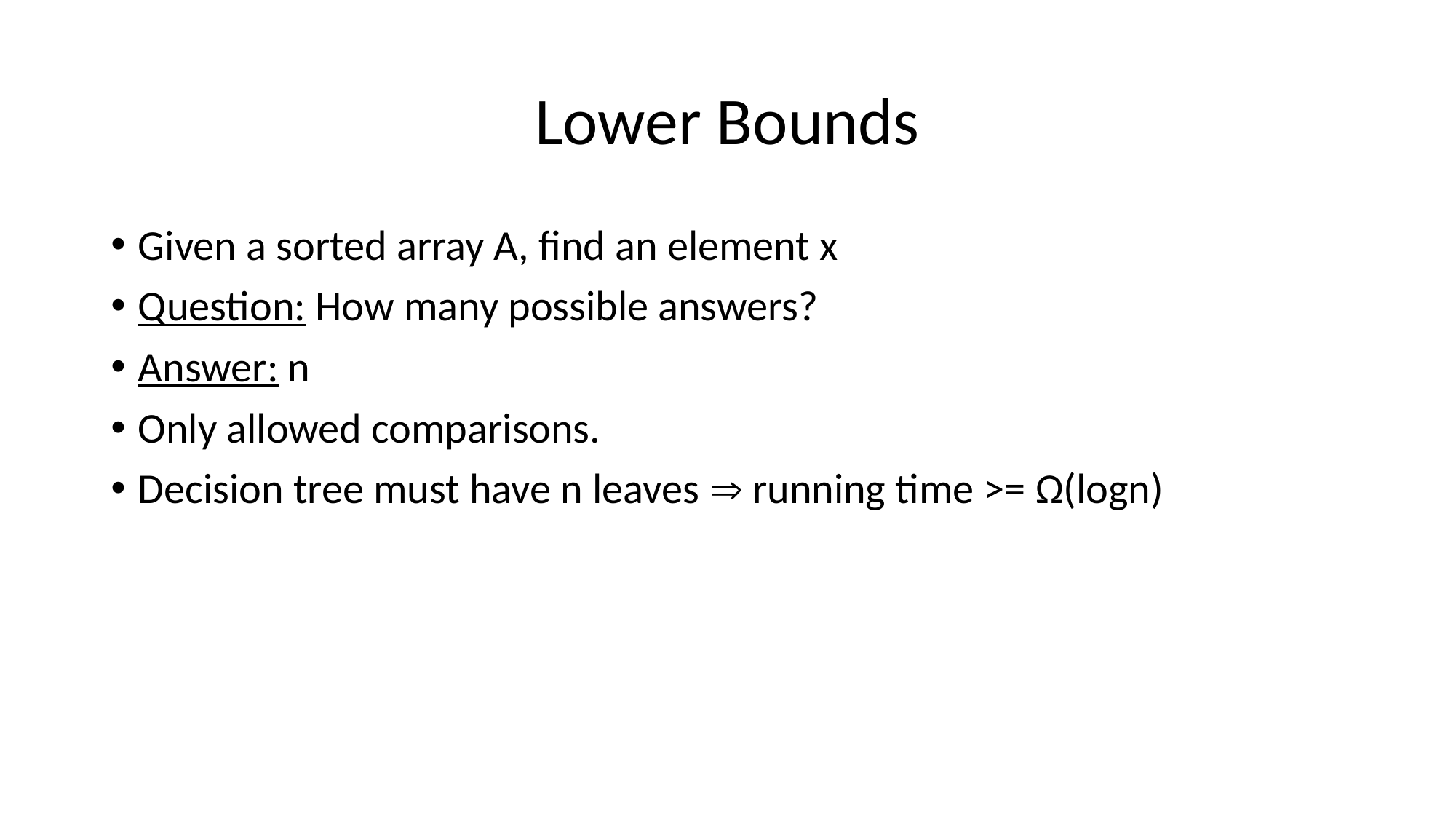

# Lower Bounds
Given a sorted array A, find an element x
Question: How many possible answers?
Answer: n
Only allowed comparisons.
Decision tree must have n leaves ⇒ running time >= Ω(logn)